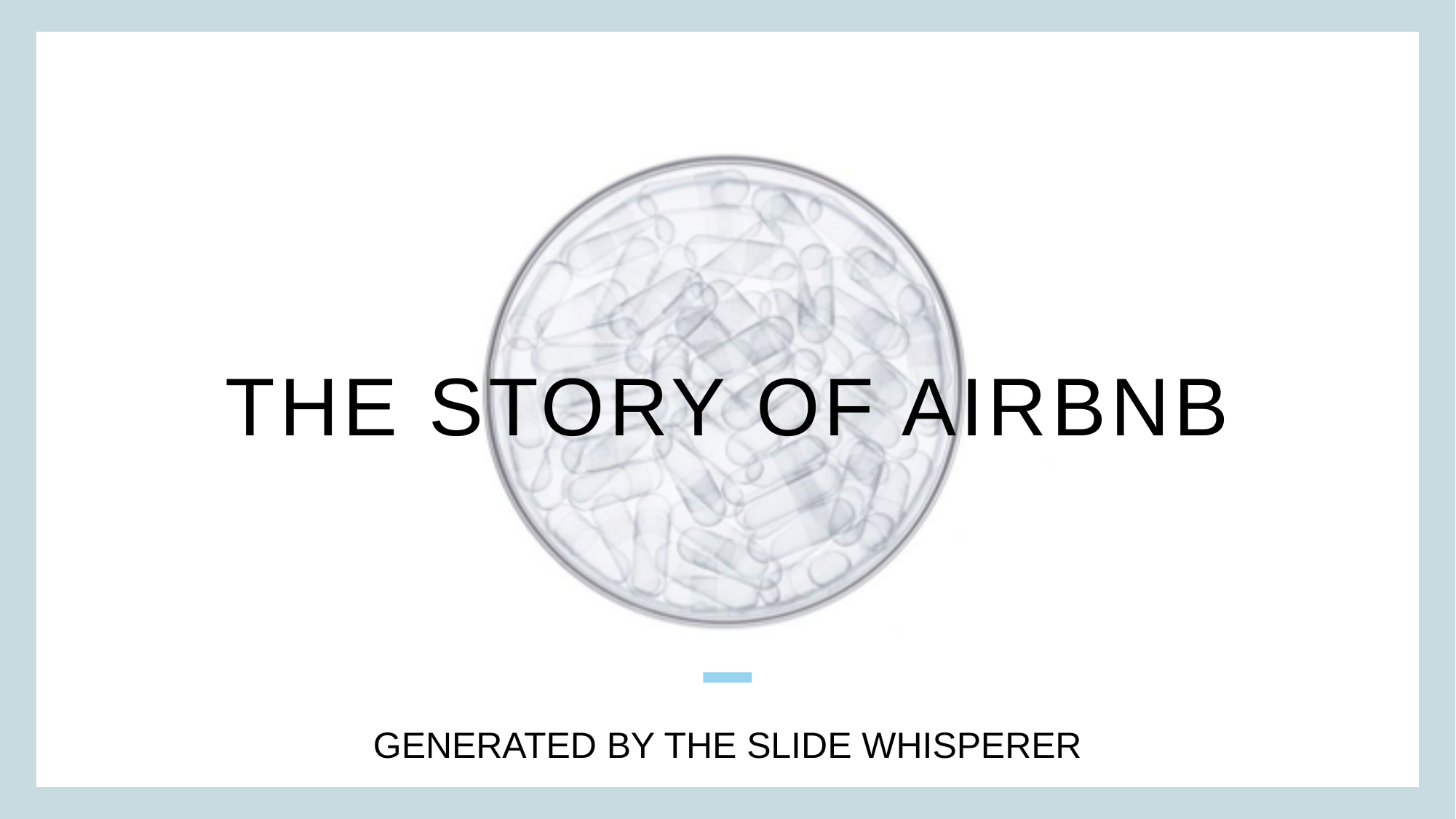

# The story OF AIRBNB
Generated by the slide whisperer